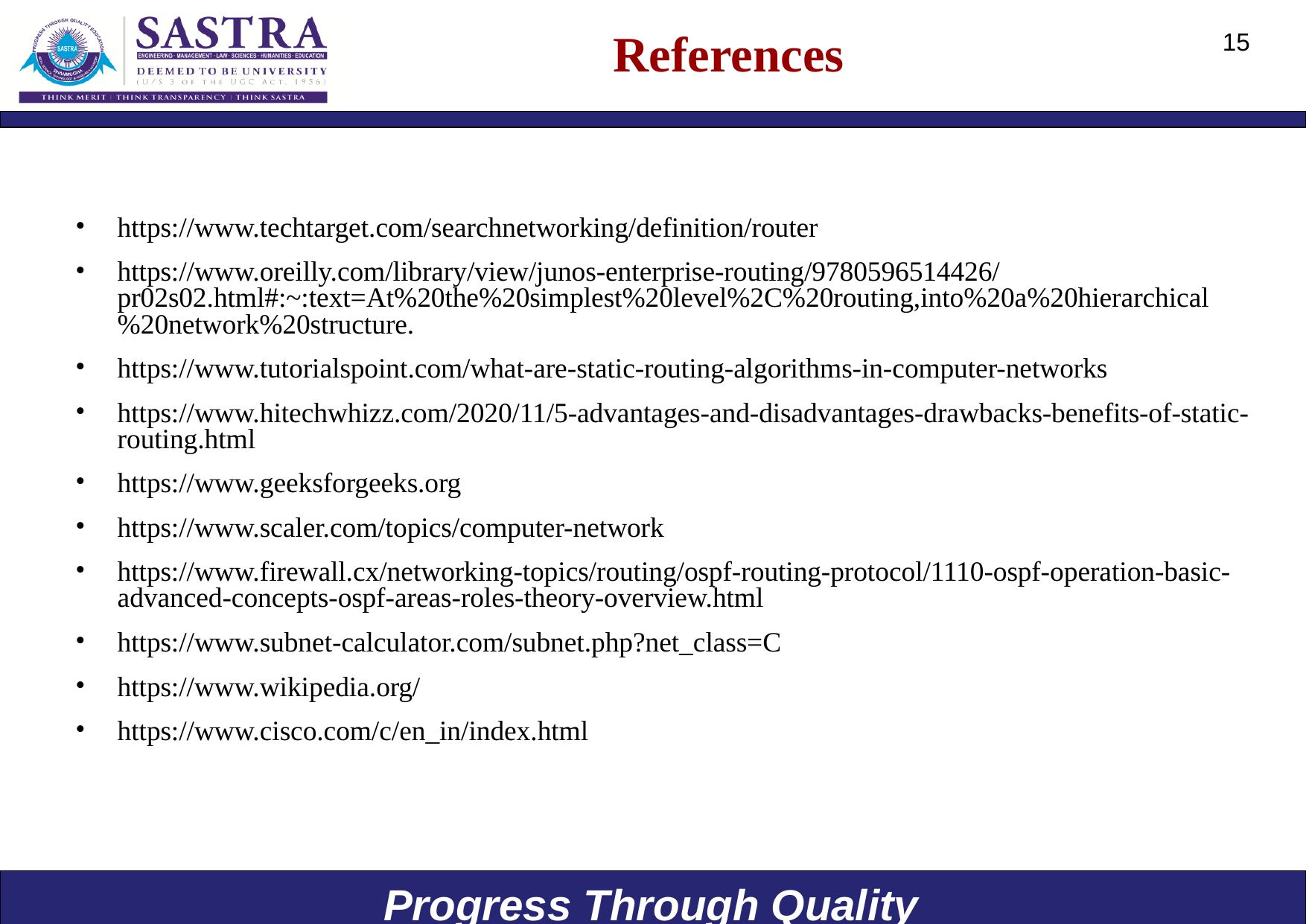

15
# References

https://www.techtarget.com/searchnetworking/definition/router
https://www.oreilly.com/library/view/junos-enterprise-routing/9780596514426/pr02s02.html#:~:text=At%20the%20simplest%20level%2C%20routing,into%20a%20hierarchical%20network%20structure.
https://www.tutorialspoint.com/what-are-static-routing-algorithms-in-computer-networks
https://www.hitechwhizz.com/2020/11/5-advantages-and-disadvantages-drawbacks-benefits-of-static-routing.html
https://www.geeksforgeeks.org
https://www.scaler.com/topics/computer-network
https://www.firewall.cx/networking-topics/routing/ospf-routing-protocol/1110-ospf-operation-basic-advanced-concepts-ospf-areas-roles-theory-overview.html
https://www.subnet-calculator.com/subnet.php?net_class=C
https://www.wikipedia.org/
https://www.cisco.com/c/en_in/index.html